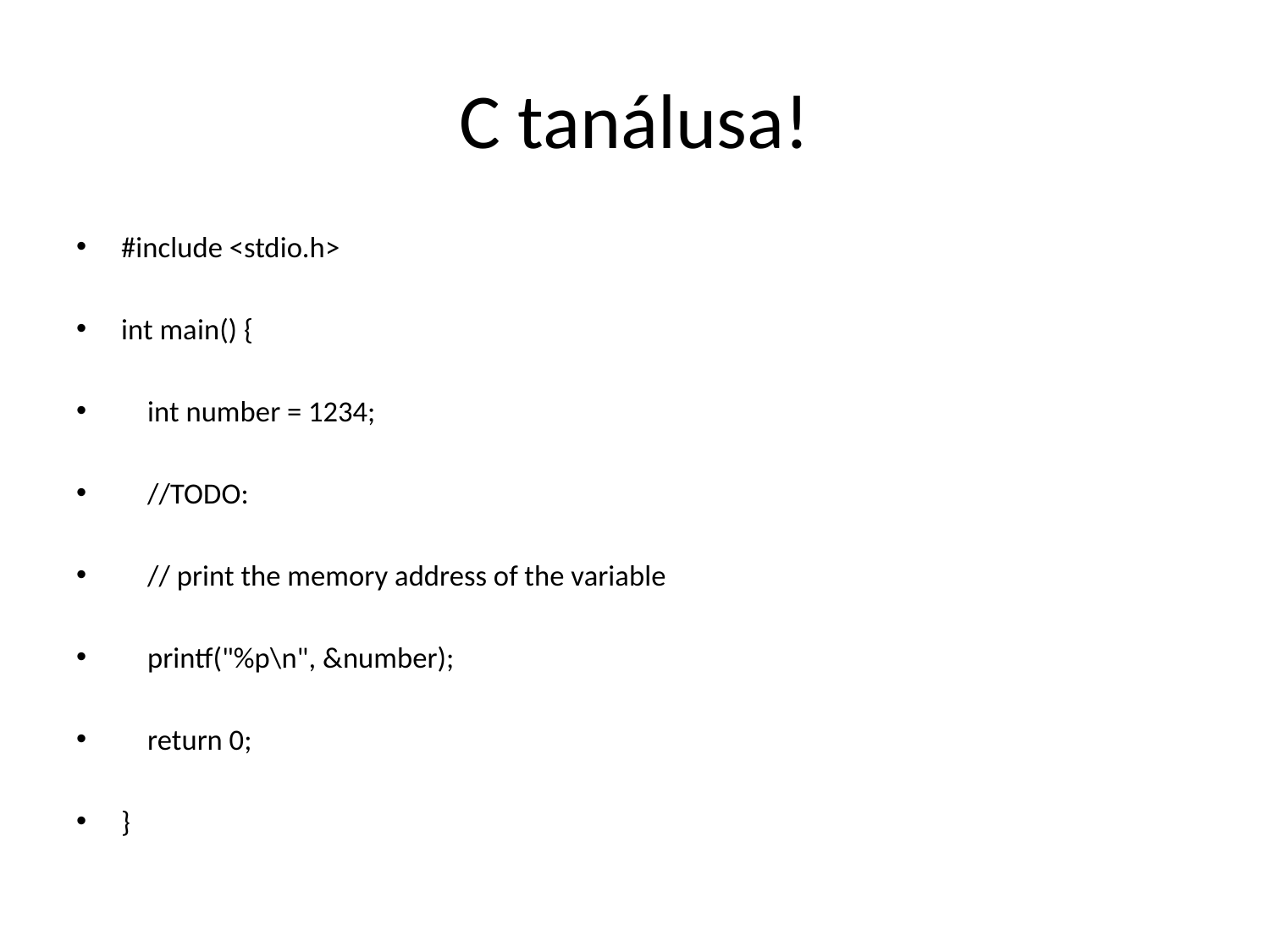

# C tanálusa!
#include <stdio.h>

int main() {

    int number = 1234;

    //TODO:

    // print the memory address of the variable

    printf("%p\n", &number);

    return 0;

}